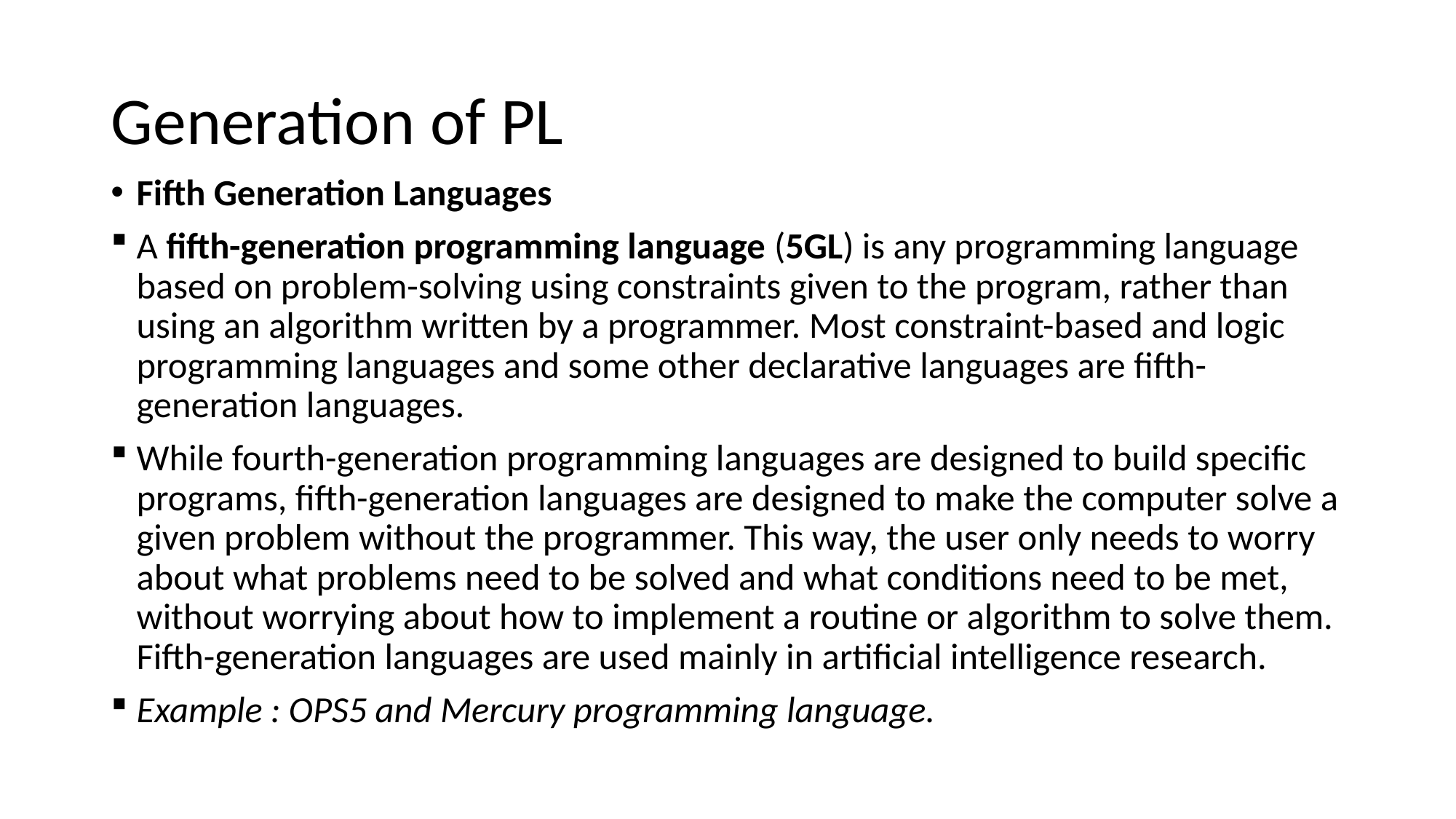

# Generation of PL
Fifth Generation Languages
A fifth-generation programming language (5GL) is any programming language based on problem-solving using constraints given to the program, rather than using an algorithm written by a programmer. Most constraint-based and logic programming languages and some other declarative languages are fifth-generation languages.
While fourth-generation programming languages are designed to build specific programs, fifth-generation languages are designed to make the computer solve a given problem without the programmer. This way, the user only needs to worry about what problems need to be solved and what conditions need to be met, without worrying about how to implement a routine or algorithm to solve them. Fifth-generation languages are used mainly in artificial intelligence research.
Example : OPS5 and Mercury programming language.